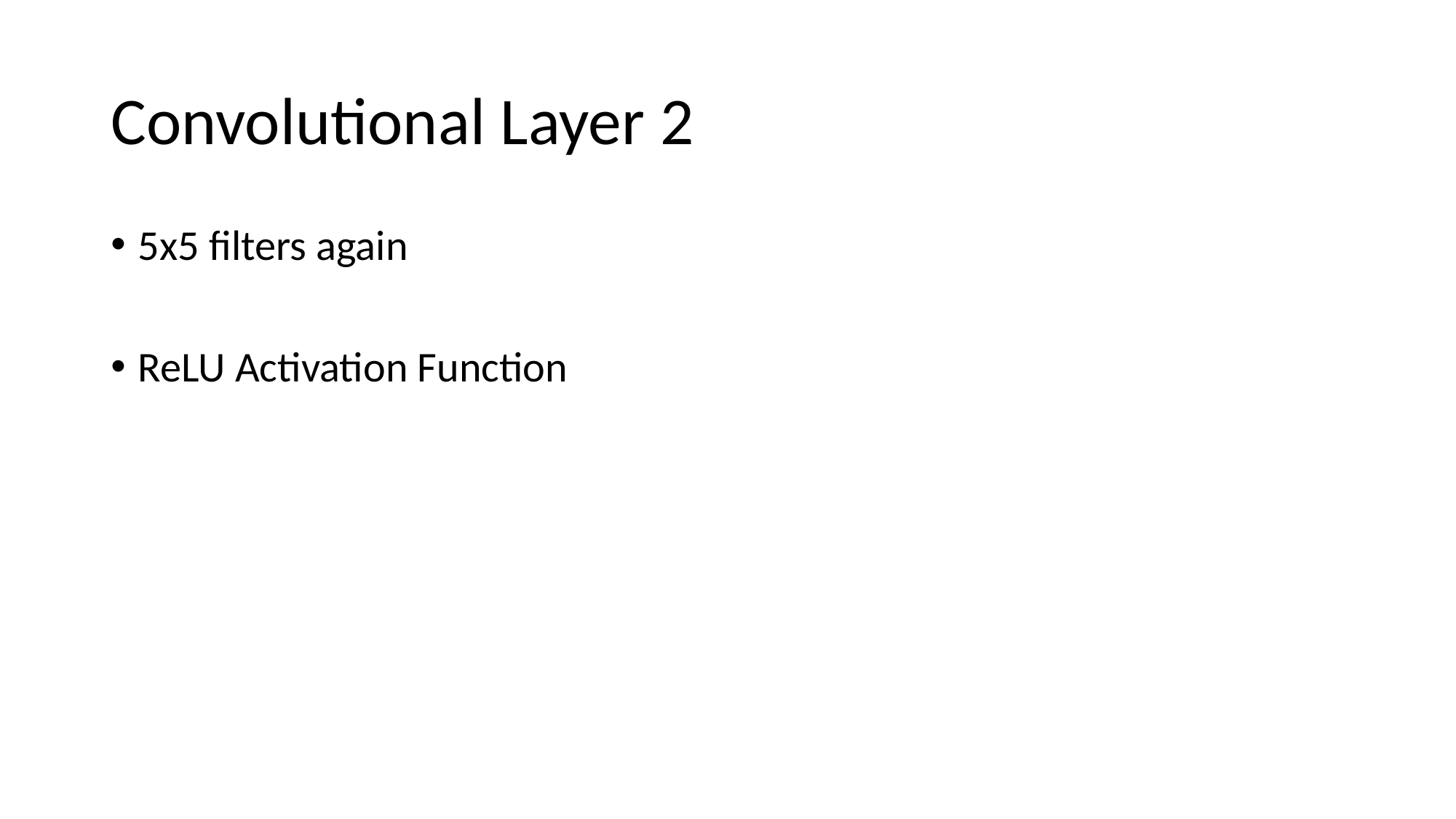

# Convolutional Layer 2
5x5 filters again

ReLU Activation Function